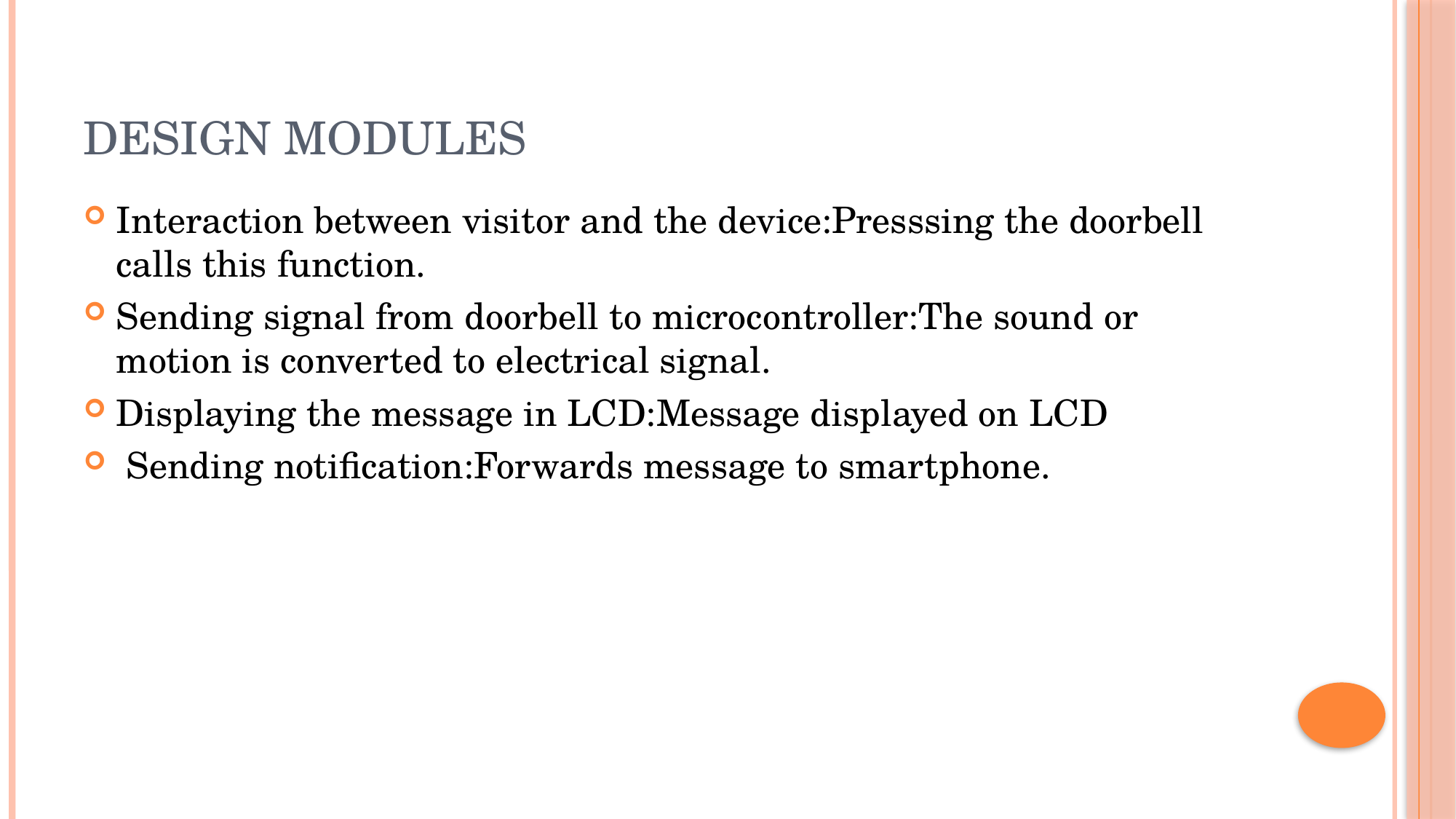

# Design Modules
Interaction between visitor and the device:Presssing the doorbell calls this function.
Sending signal from doorbell to microcontroller:The sound or motion is converted to electrical signal.
Displaying the message in LCD:Message displayed on LCD
 Sending notification:Forwards message to smartphone.